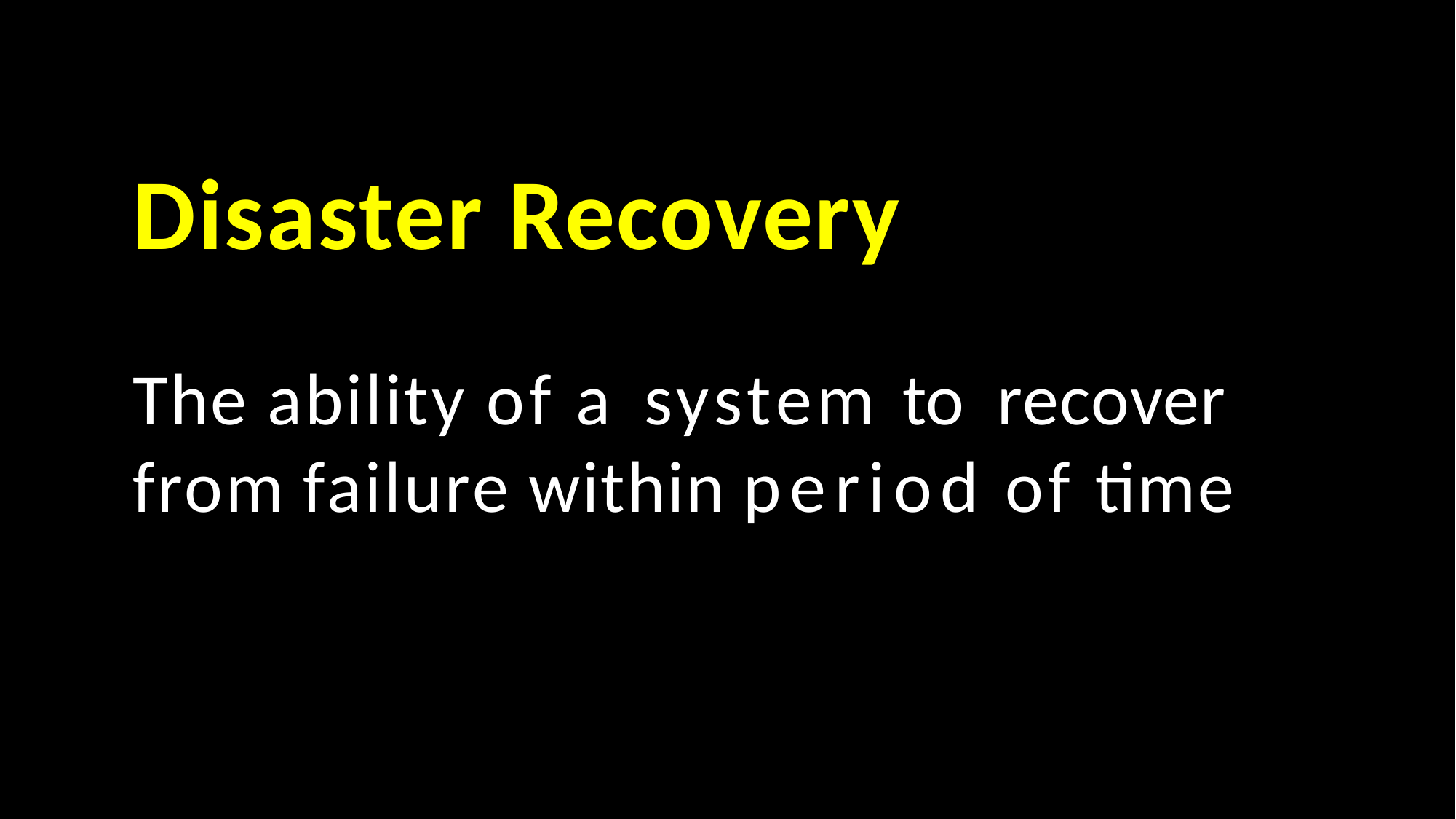

Disaster Recovery

The ability of a system to  recover from failure within period of time